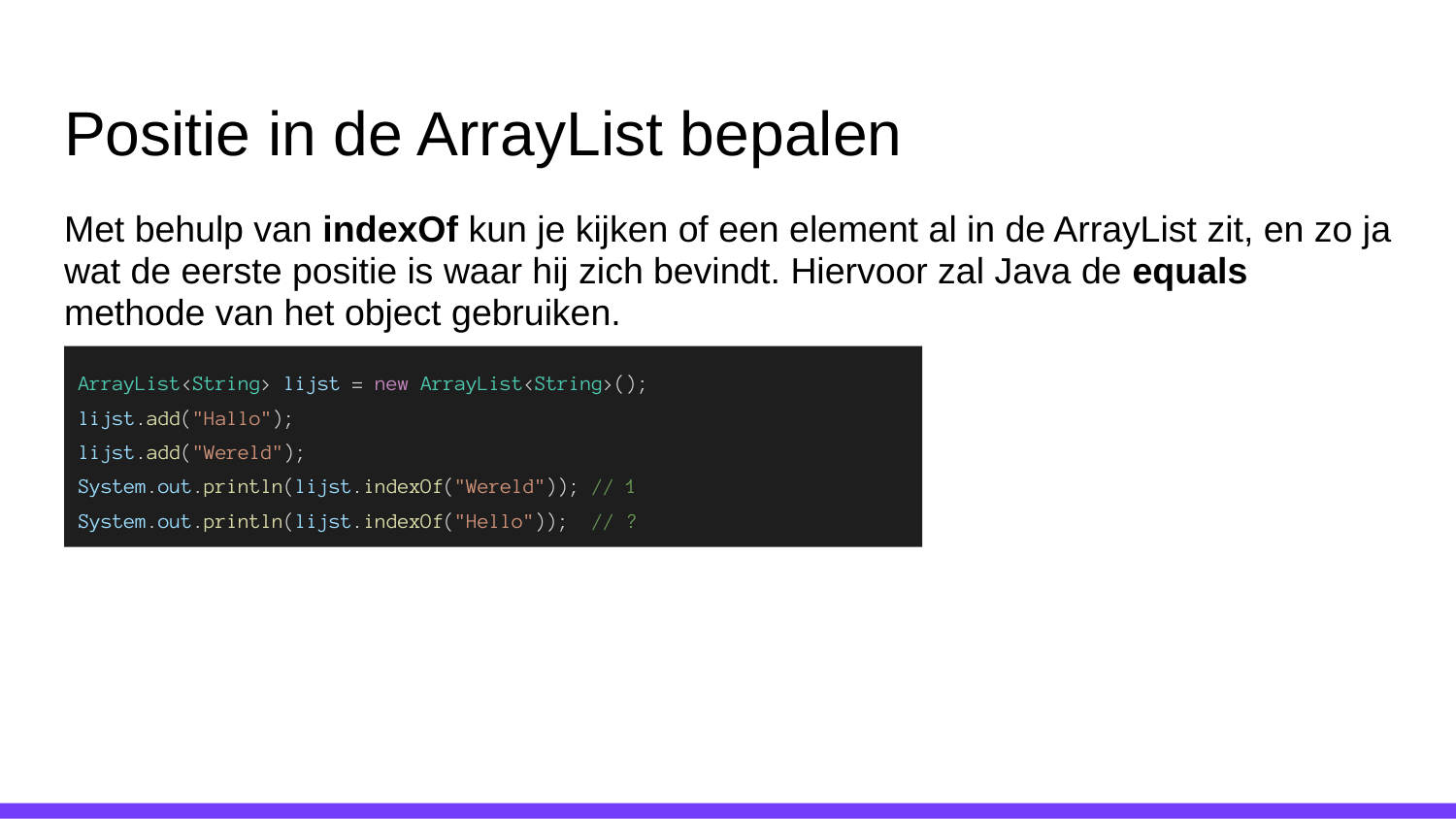

# Positie in de ArrayList bepalen
Met behulp van indexOf kun je kijken of een element al in de ArrayList zit, en zo ja wat de eerste positie is waar hij zich bevindt. Hiervoor zal Java de equals methode van het object gebruiken.

ArrayList<String> lijst = new ArrayList<String>();
lijst.add("Hallo");
lijst.add("Wereld");
System.out.println(lijst.indexOf("Wereld")); // 1
System.out.println(lijst.indexOf("Hello"));  // ?